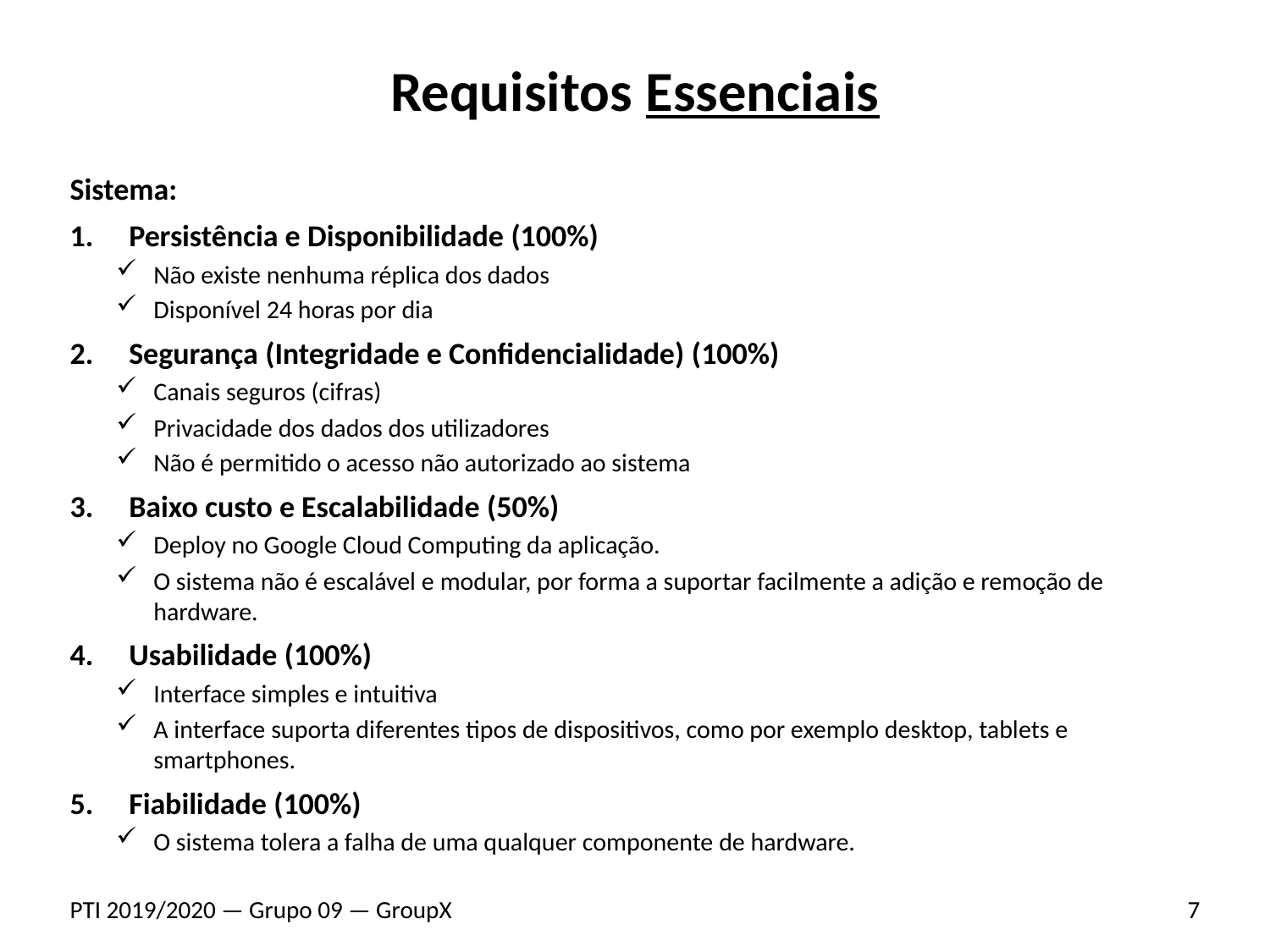

# Requisitos Essenciais
Sistema:
Persistência e Disponibilidade (100%)
Não existe nenhuma réplica dos dados
Disponível 24 horas por dia
Segurança (Integridade e Confidencialidade) (100%)
Canais seguros (cifras)
Privacidade dos dados dos utilizadores
Não é permitido o acesso não autorizado ao sistema
Baixo custo e Escalabilidade (50%)
Deploy no Google Cloud Computing da aplicação.
O sistema não é escalável e modular, por forma a suportar facilmente a adição e remoção de hardware.
Usabilidade (100%)
Interface simples e intuitiva
A interface suporta diferentes tipos de dispositivos, como por exemplo desktop, tablets e smartphones.
Fiabilidade (100%)
O sistema tolera a falha de uma qualquer componente de hardware.
PTI 2019/2020 — Grupo 09 — GroupX
7